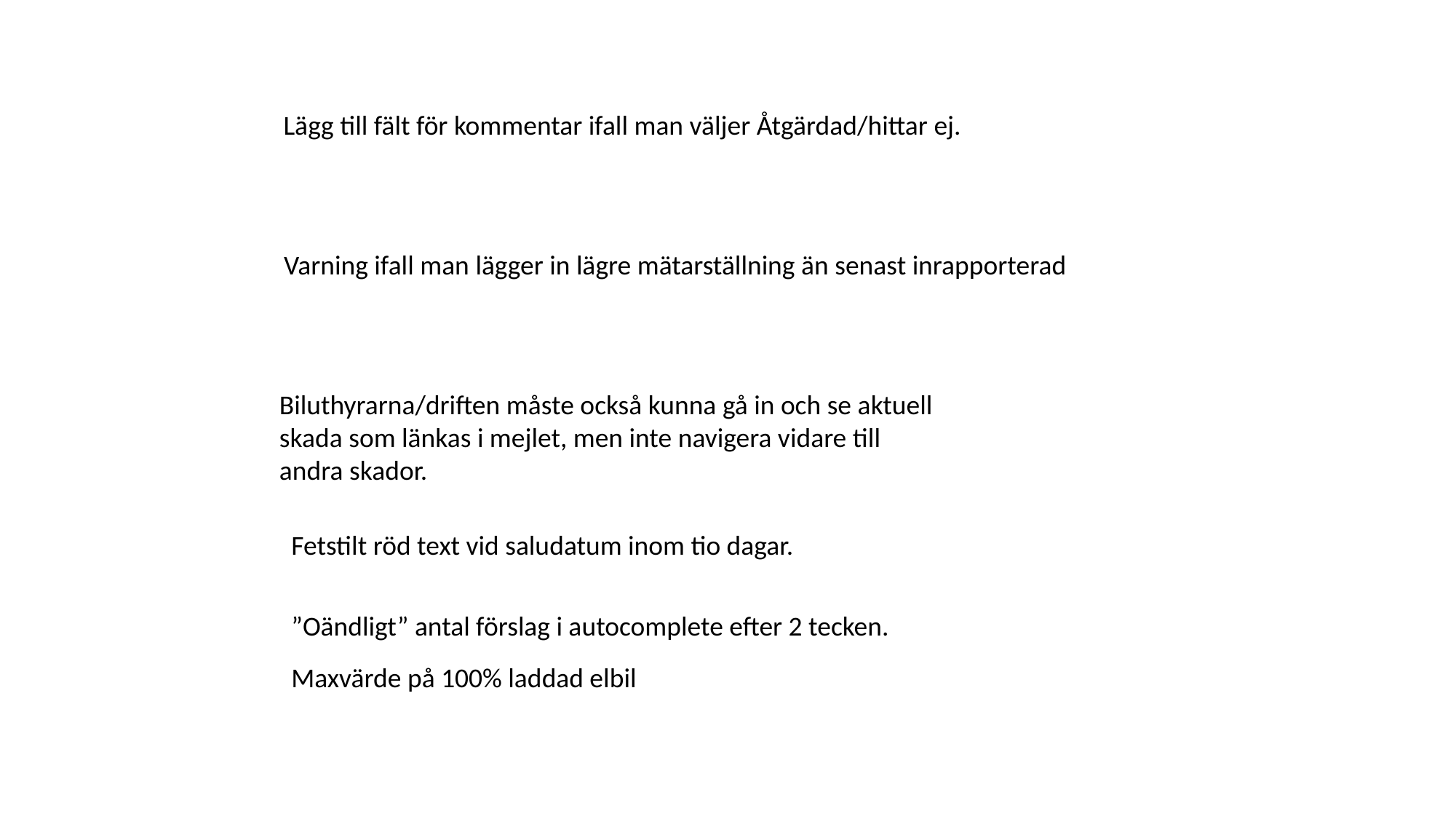

Lägg till fält för kommentar ifall man väljer Åtgärdad/hittar ej.
Varning ifall man lägger in lägre mätarställning än senast inrapporterad
Biluthyrarna/driften måste också kunna gå in och se aktuell skada som länkas i mejlet, men inte navigera vidare till andra skador.
Fetstilt röd text vid saludatum inom tio dagar.
”Oändligt” antal förslag i autocomplete efter 2 tecken.
Maxvärde på 100% laddad elbil